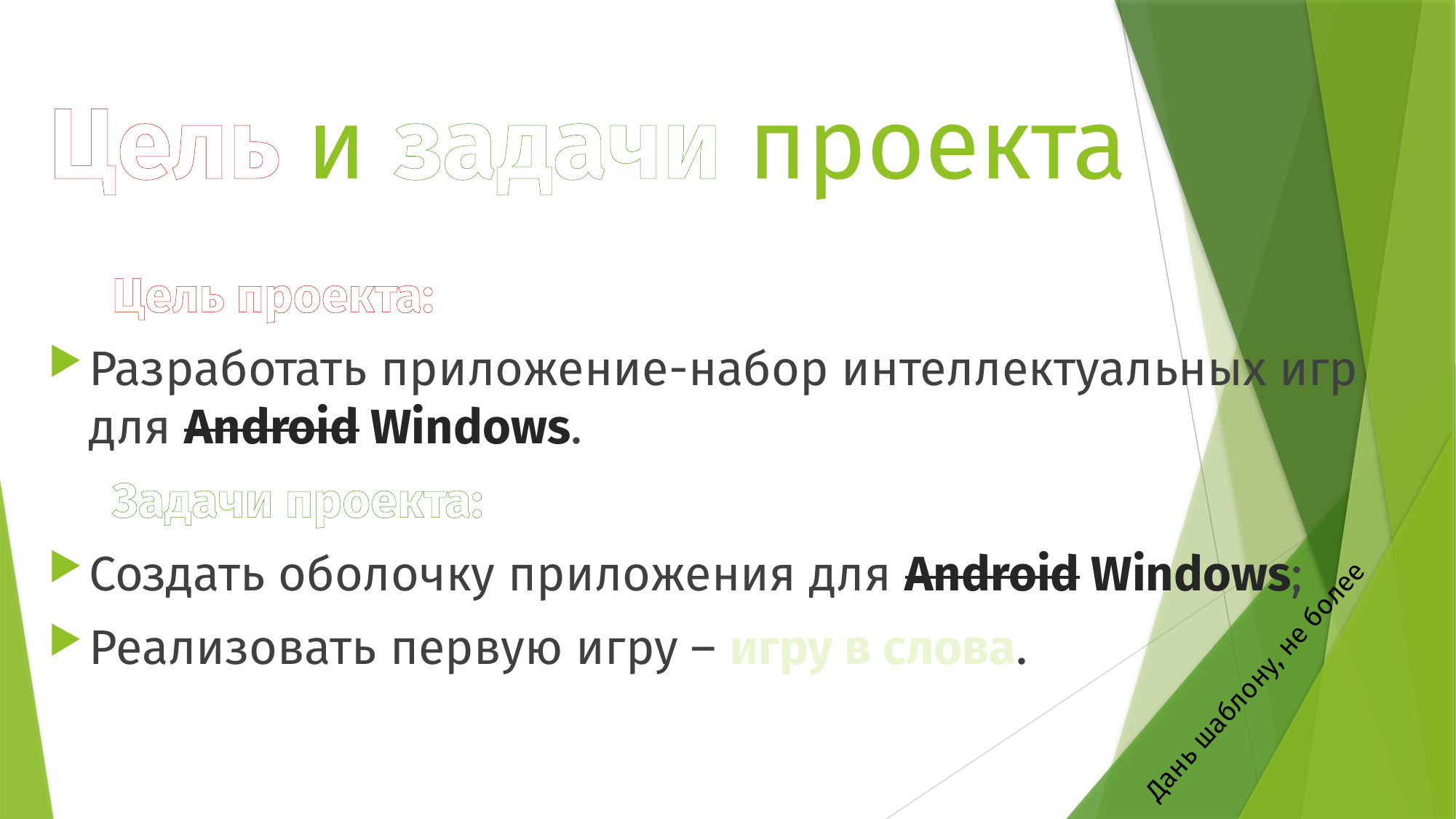

# Цель и задачи проекта
Цель проекта:
Разработать приложение-набор интеллектуальных игр для Android Windows.
Задачи проекта:
Создать оболочку приложения для Android Windows;
Реализовать первую игру – игру в слова.
Дань шаблону, не более